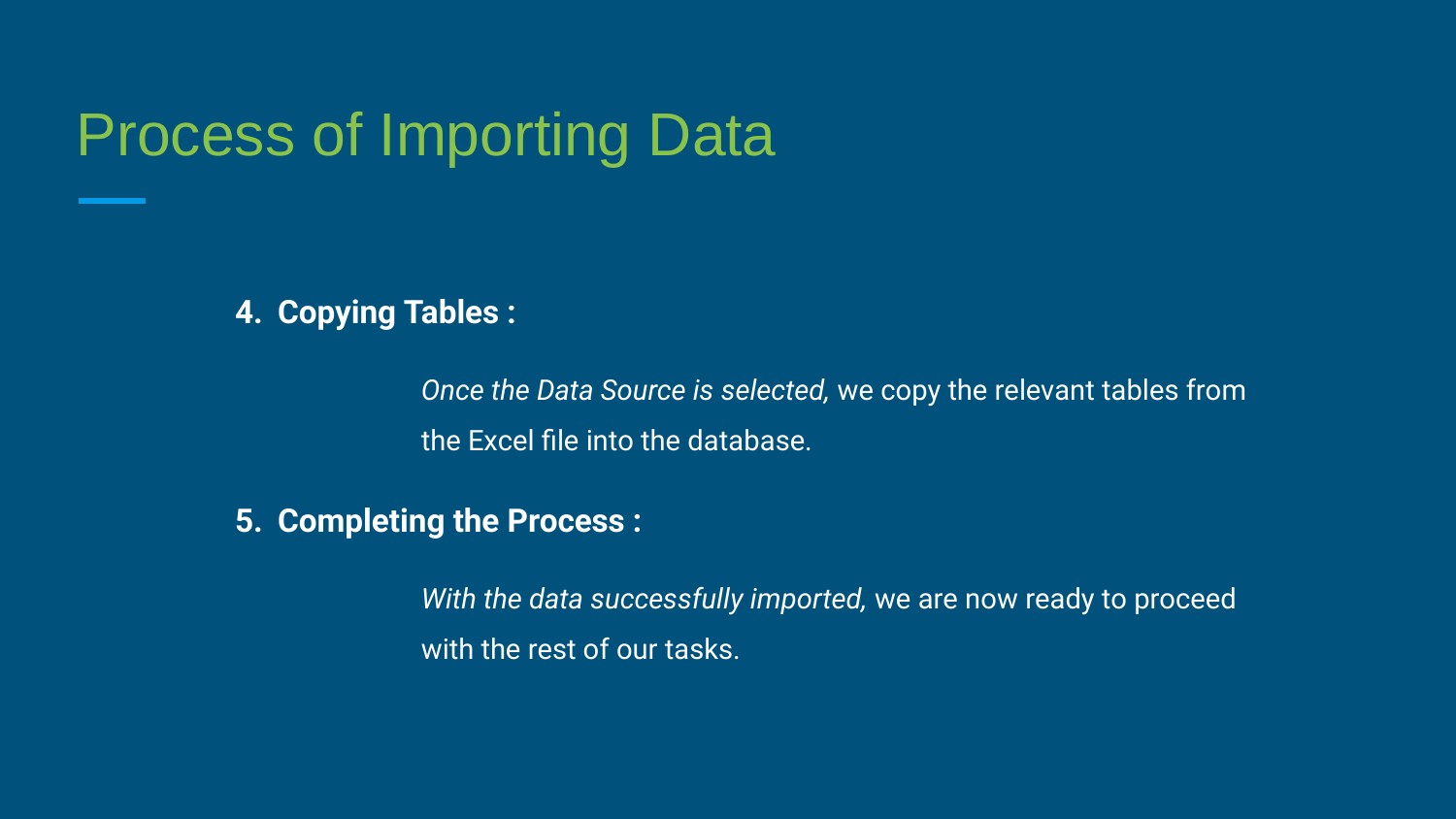

# Process of Importing Data
4.	Copying Tables :
Once the Data Source is selected, we copy the relevant tables from the Excel file into the database.
5.	Completing the Process :
With the data successfully imported, we are now ready to proceed with the rest of our tasks.